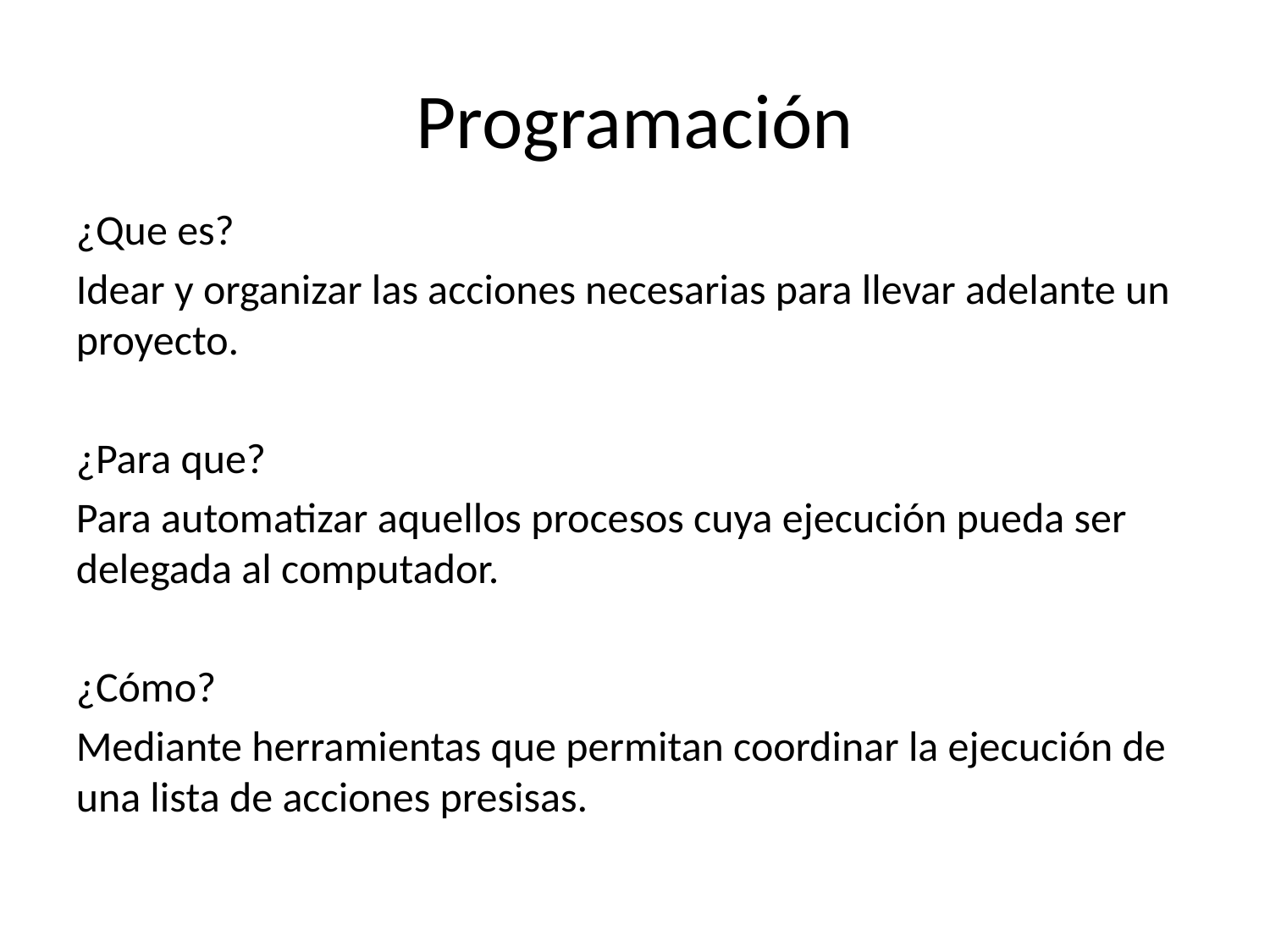

Programación
¿Que es?
Idear y organizar las acciones necesarias para llevar adelante un proyecto.

¿Para que?
Para automatizar aquellos procesos cuya ejecución pueda ser delegada al computador.

¿Cómo?
Mediante herramientas que permitan coordinar la ejecución de una lista de acciones presisas.